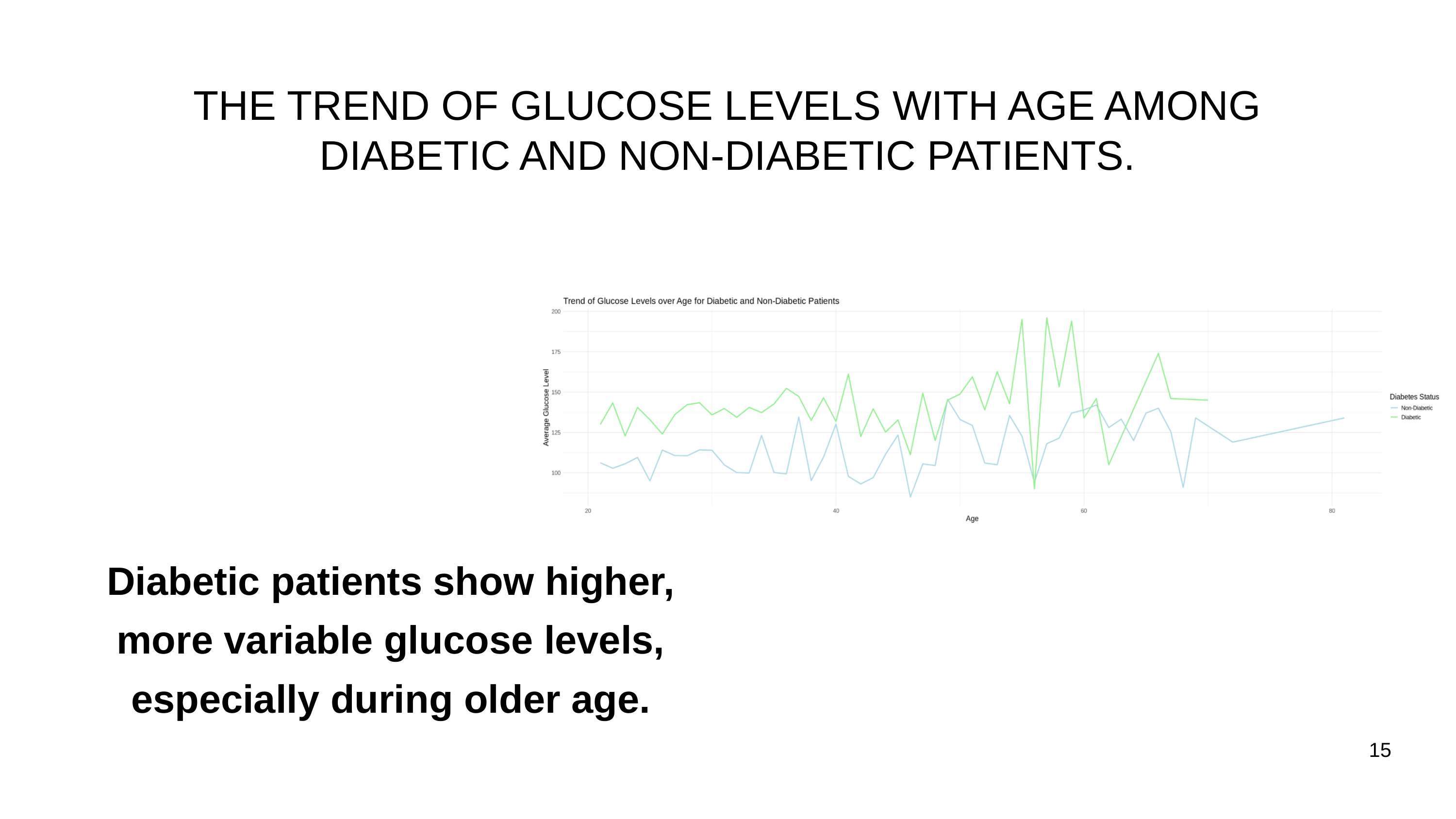

THE TREND OF GLUCOSE LEVELS WITH AGE AMONG DIABETIC AND NON-DIABETIC PATIENTS.

Diabetic patients show higher, more variable glucose levels, especially during older age.
15